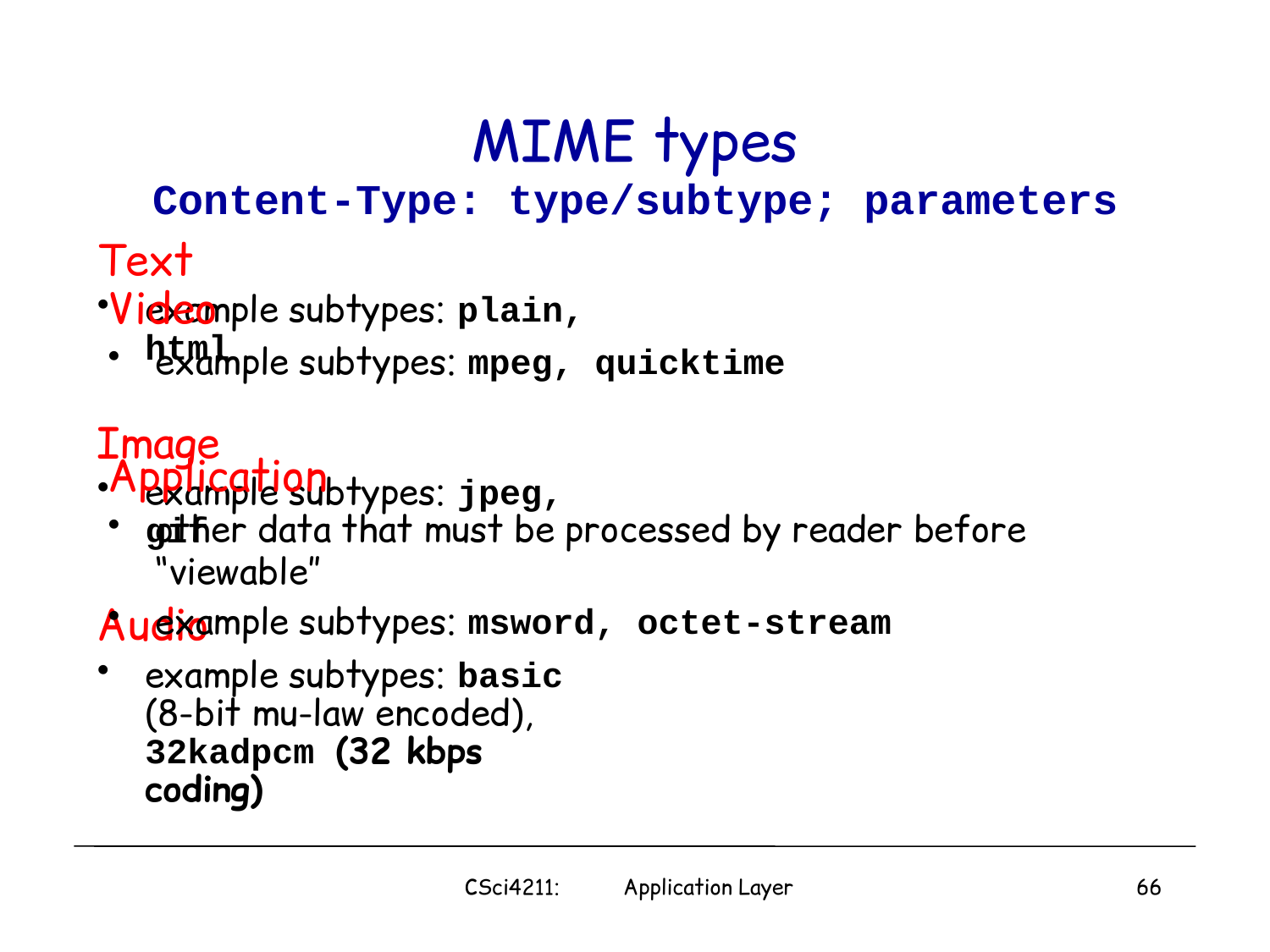

# MIME types Content-Type: type/subtype; parameters
Text
example subtypes: plain, html

Image
example subtypes: jpeg, gif

Audio
example subtypes: basic (8-bit mu-law encoded), 32kadpcm (32 kbps coding)
Video
example subtypes: mpeg, quicktime

Application
other data that must be processed by reader before “viewable”
example subtypes: msword, octet-stream
CSci4211:          Application Layer
66